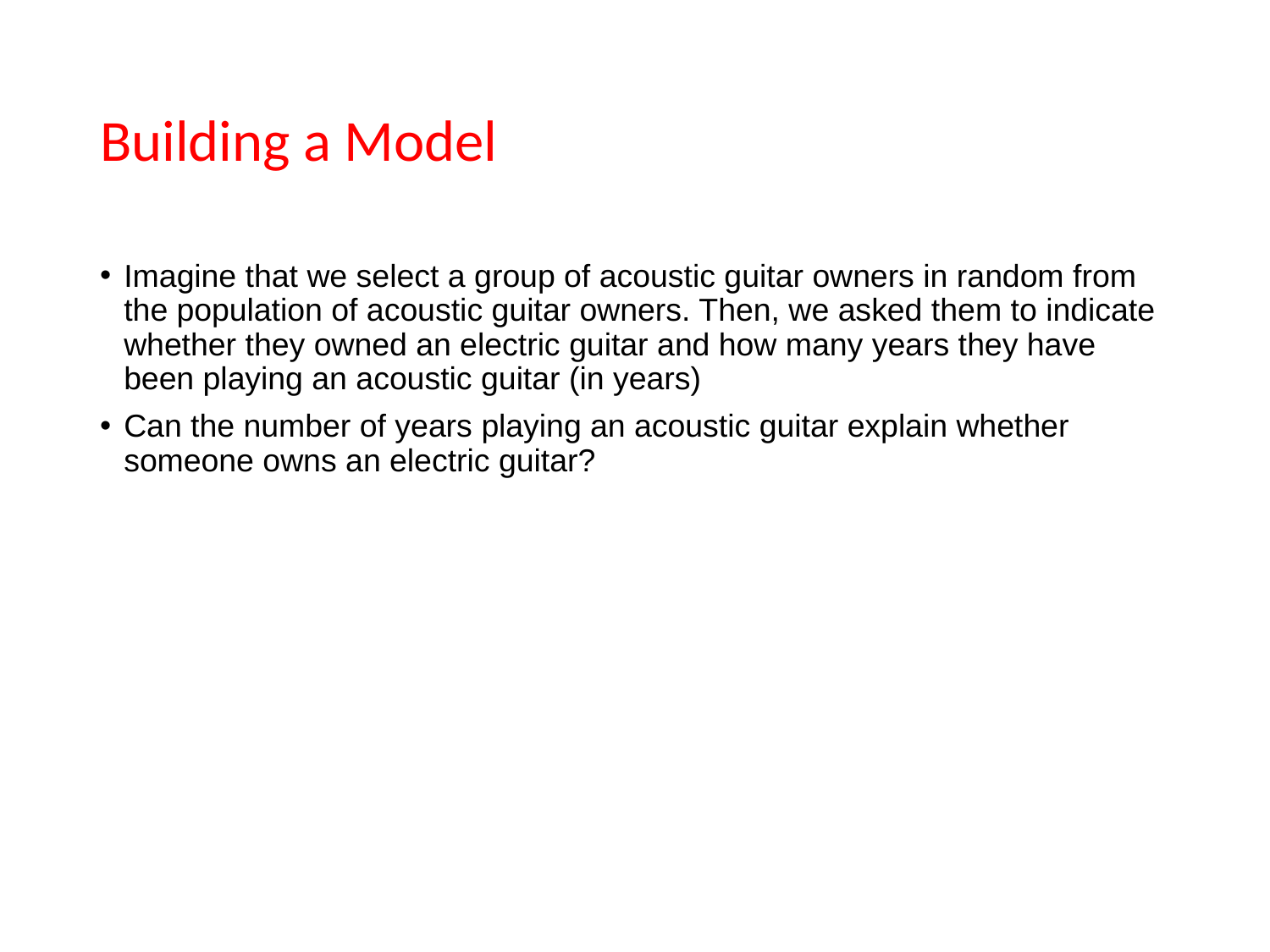

# Building a Model
Imagine that we select a group of acoustic guitar owners in random from the population of acoustic guitar owners. Then, we asked them to indicate whether they owned an electric guitar and how many years they have been playing an acoustic guitar (in years)
Can the number of years playing an acoustic guitar explain whether someone owns an electric guitar?